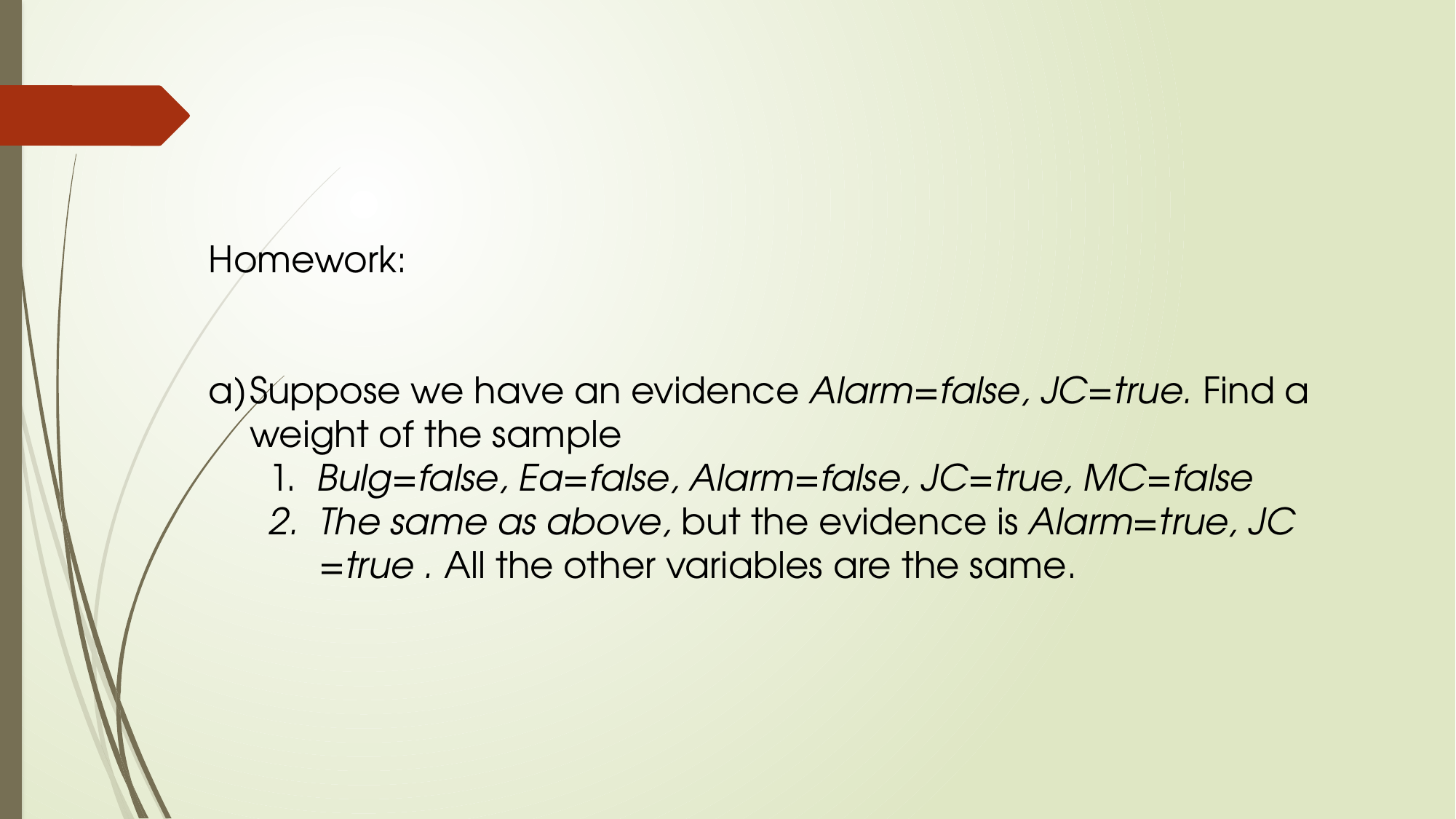

Homework:

Suppose we have an evidence Alarm=false, JC=true. Find a weight of the sample
      1.  Bulg=false, Ea=false, Alarm=false, JC=true, MC=false
      2.  The same as above, but the evidence is Alarm=true, JC
           =true . All the other variables are the same.